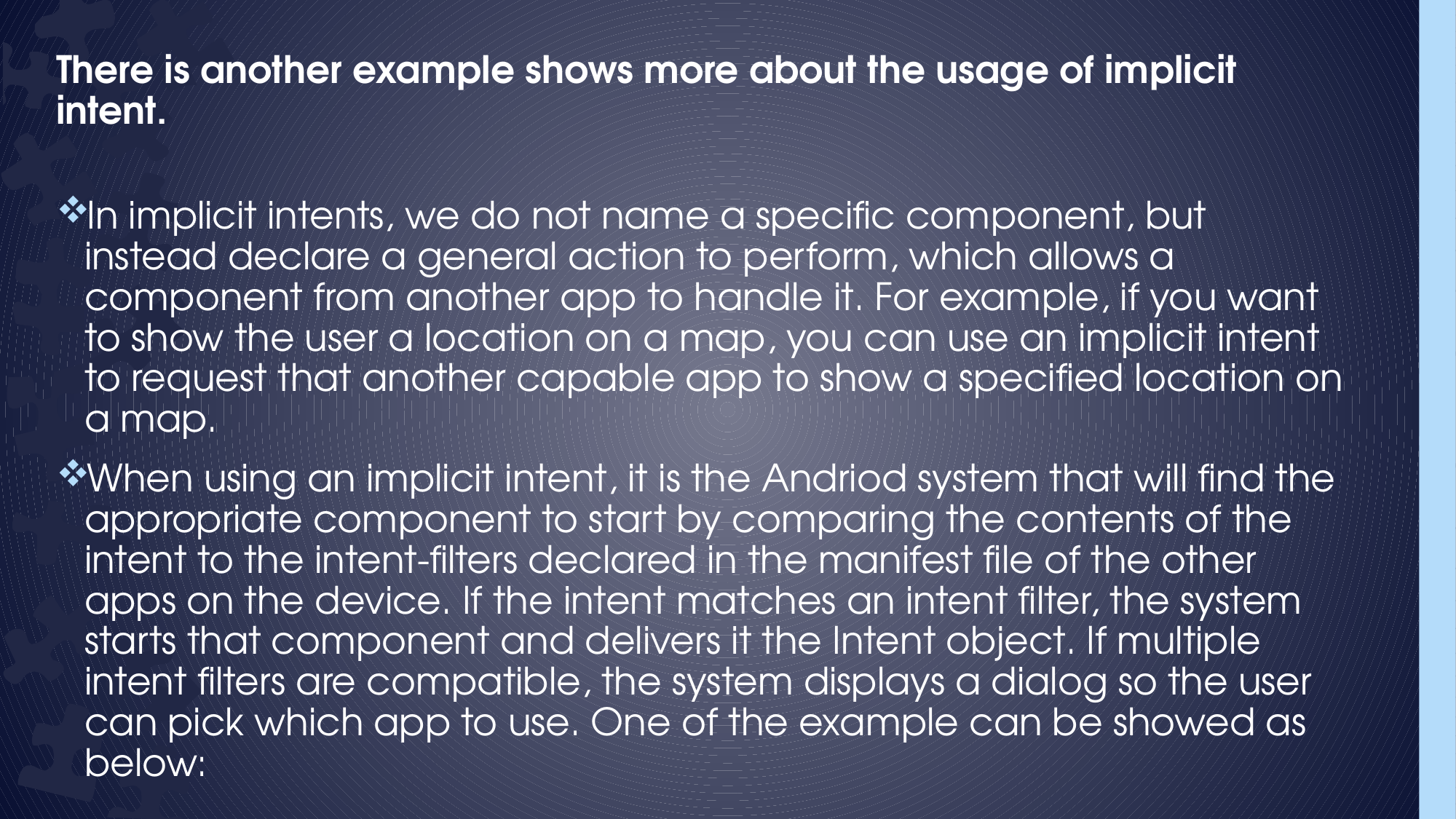

There is another example shows more about the usage of implicit intent.
In implicit intents, we do not name a specific component, but instead declare a general action to perform, which allows a component from another app to handle it. For example, if you want to show the user a location on a map, you can use an implicit intent to request that another capable app to show a specified location on a map.
When using an implicit intent, it is the Andriod system that will find the appropriate component to start by comparing the contents of the intent to the intent-filters declared in the manifest file of the other apps on the device. If the intent matches an intent filter, the system starts that component and delivers it the Intent object. If multiple intent filters are compatible, the system displays a dialog so the user can pick which app to use. One of the example can be showed as below: